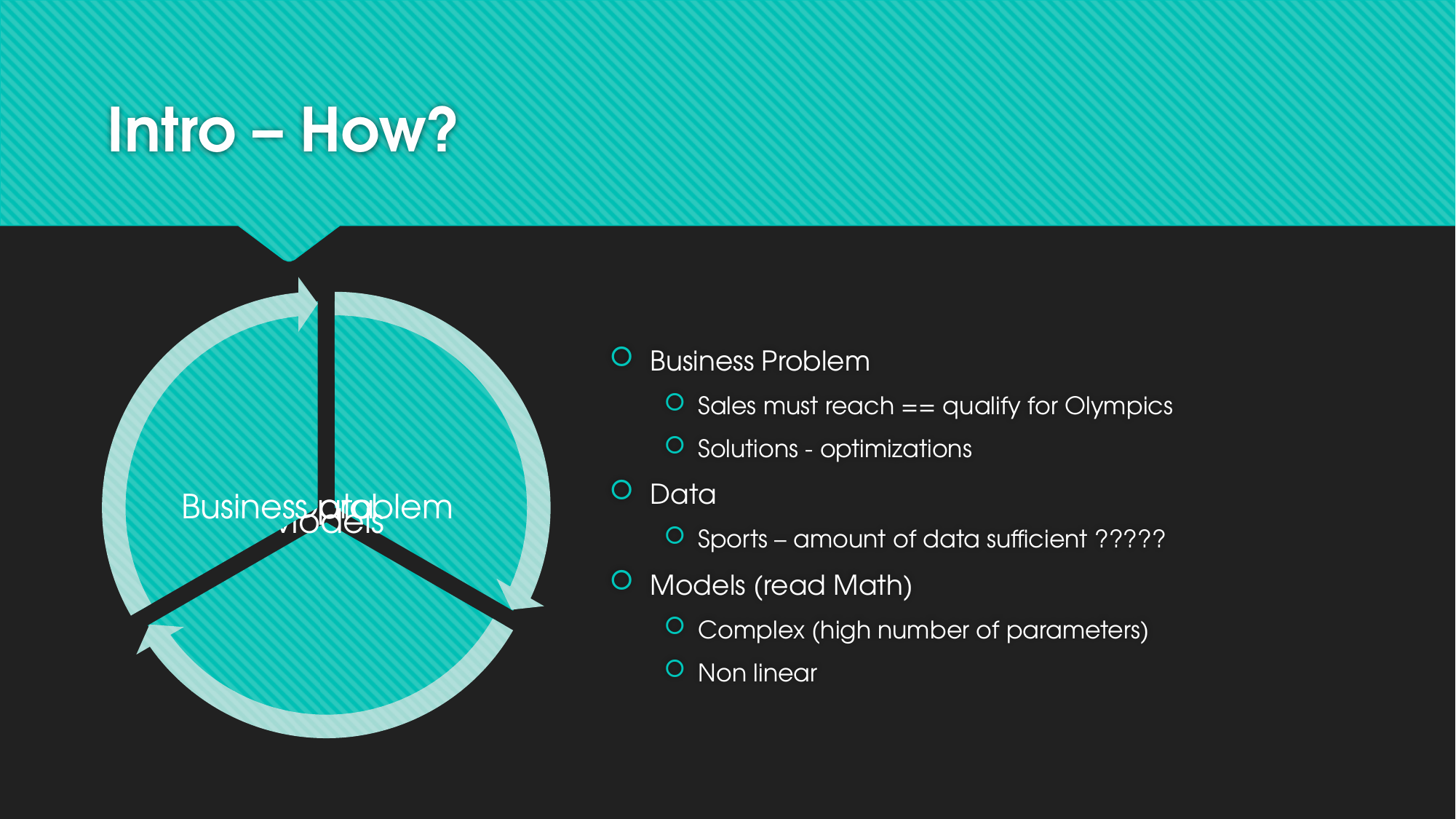

# Intro – How?
Data
Models
Business problem
Business Problem
Sales must reach == qualify for Olympics
Solutions - optimizations
Data
Sports – amount of data sufficient ?????
Models (read Math)
Complex (high number of parameters)
Non linear